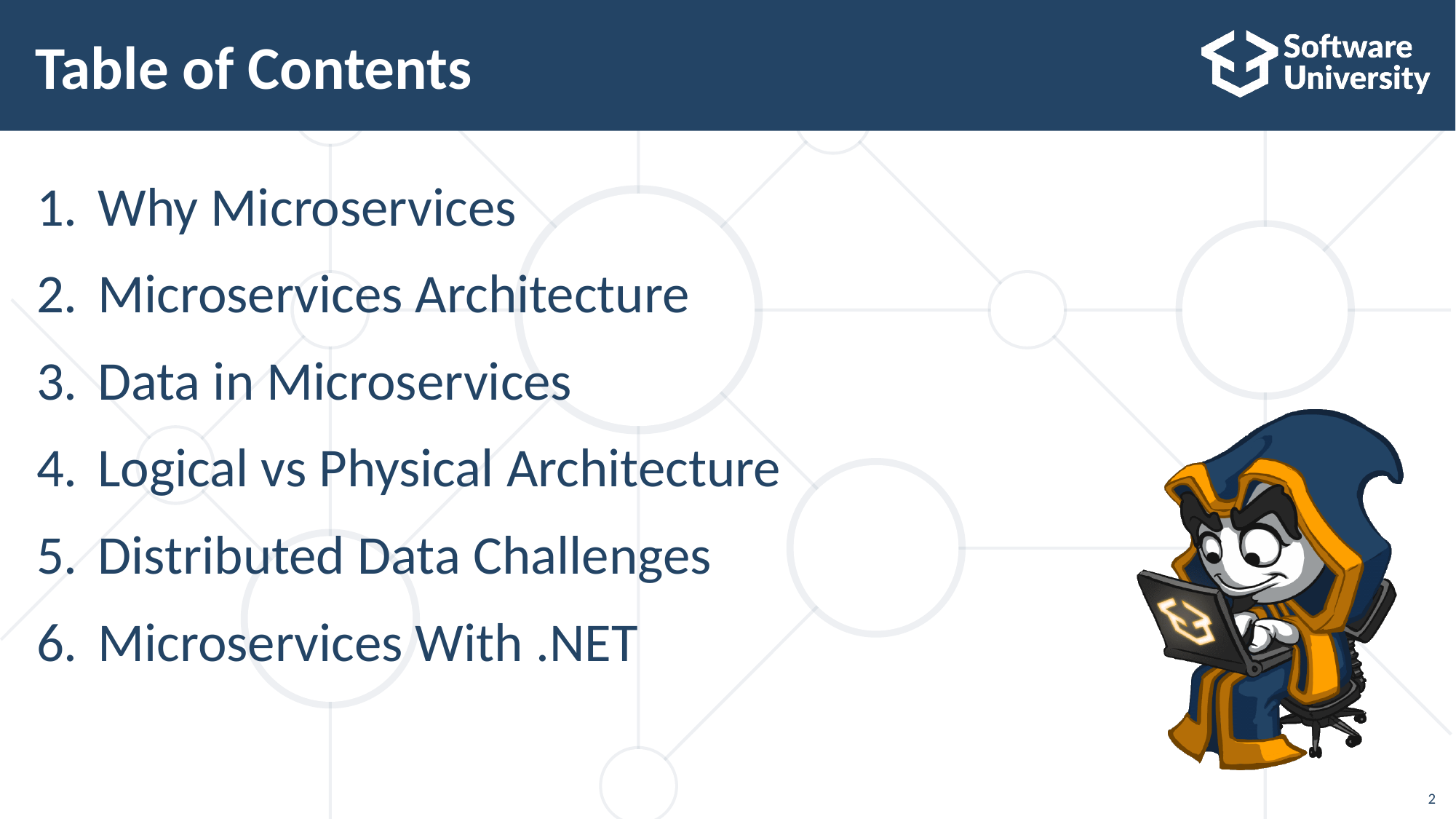

# Table of Contents
Why Microservices
Microservices Architecture
Data in Microservices
Logical vs Physical Architecture
Distributed Data Challenges
Microservices With .NET

2